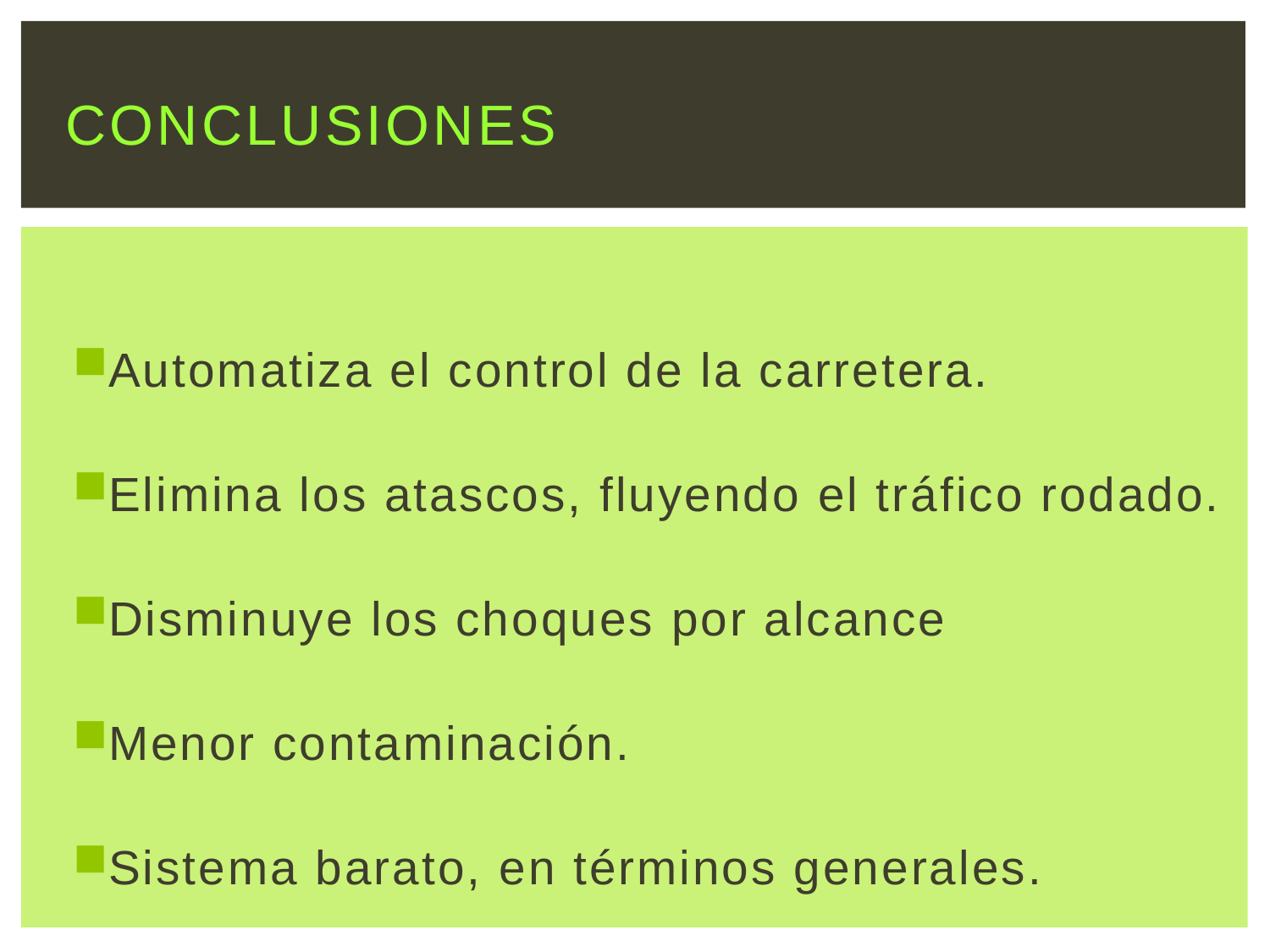

# conclusiones
Automatiza el control de la carretera.
Elimina los atascos, fluyendo el tráfico rodado.
Disminuye los choques por alcance
Menor contaminación.
Sistema barato, en términos generales.